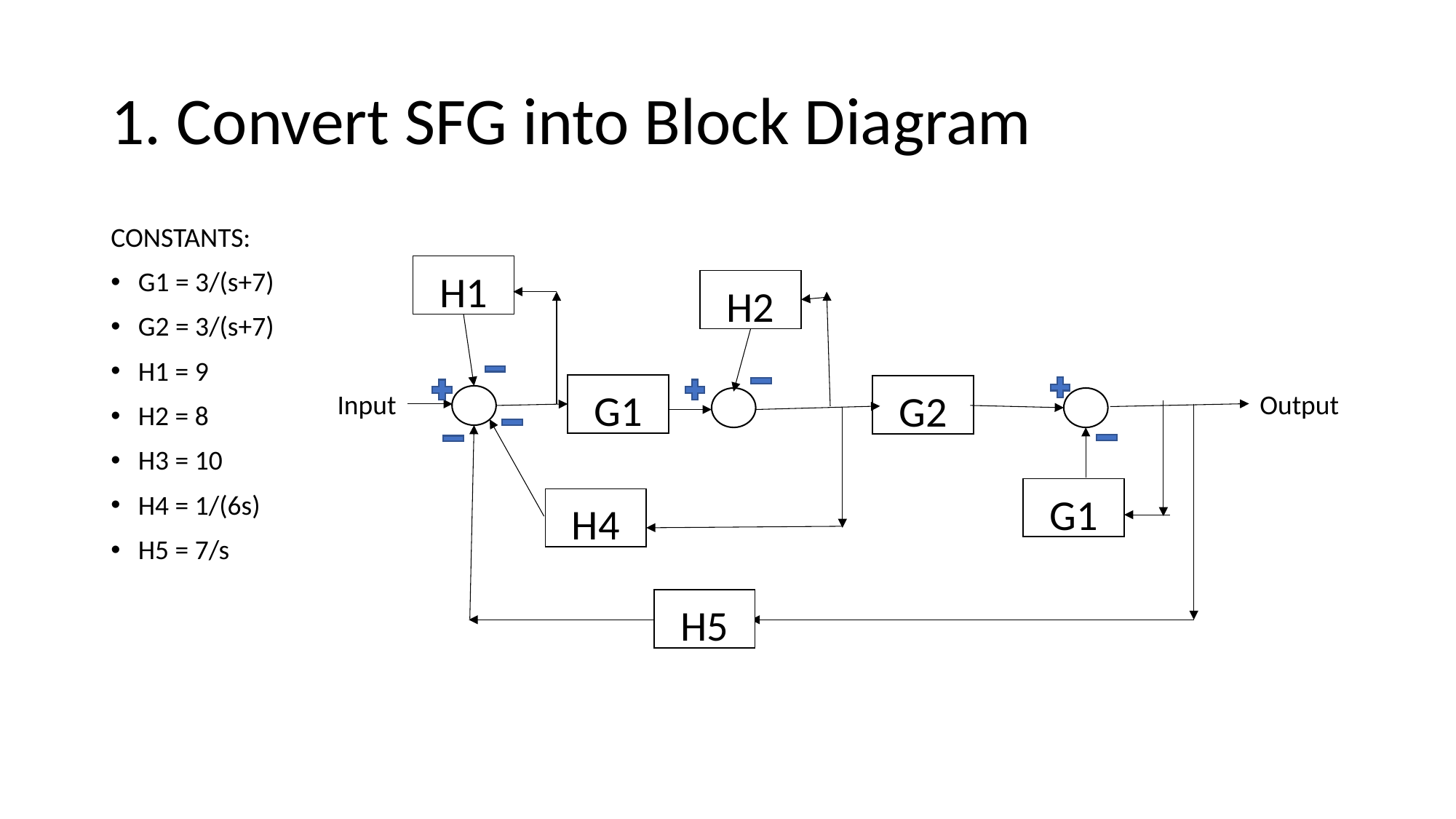

# 1. Convert SFG into Block Diagram
CONSTANTS:
G1 = 3/(s+7)
G2 = 3/(s+7)
H1 = 9
H2 = 8
H3 = 10
H4 = 1/(6s)
H5 = 7/s

H1
H2

G1
G2

Output
Input

G1
H4
H5